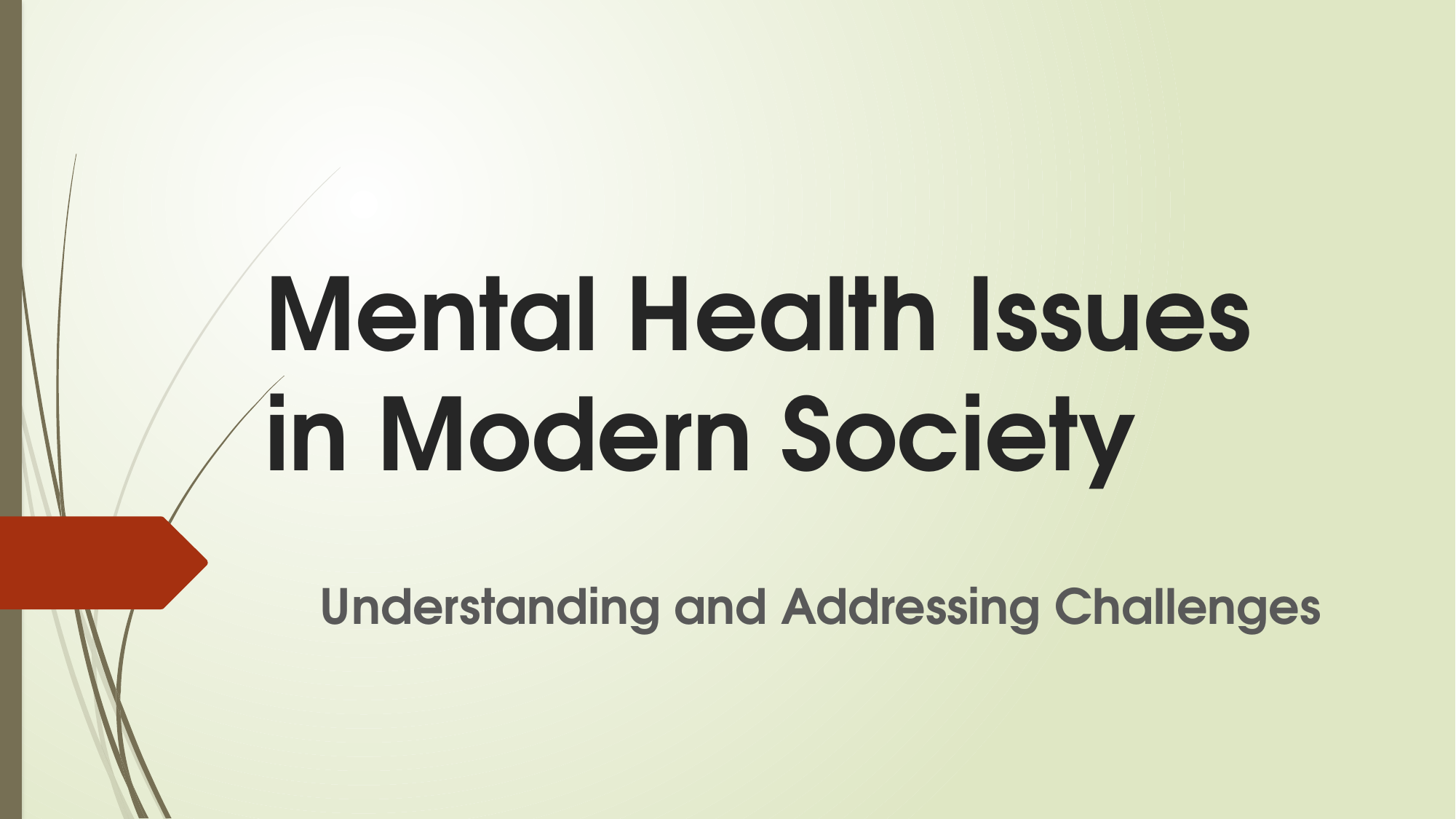

# Mental Health Issues in Modern Society
Understanding and Addressing Challenges